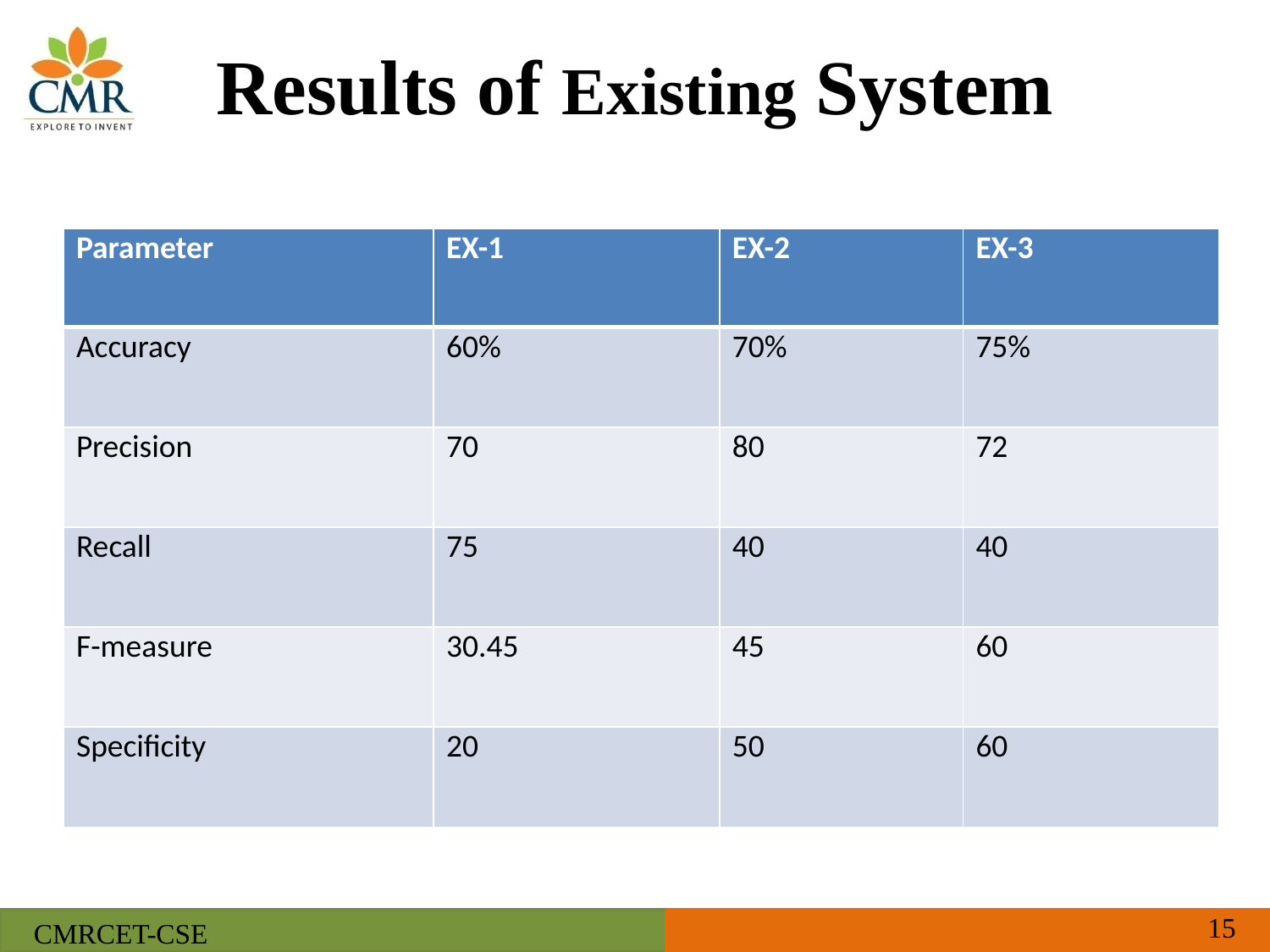

# Results of Existing System
| Parameter | EX-1 | EX-2 | EX-3 |
| --- | --- | --- | --- |
| Accuracy | 60% | 70% | 75% |
| Precision | 70 | 80 | 72 |
| Recall | 75 | 40 | 40 |
| F-measure | 30.45 | 45 | 60 |
| Specificity | 20 | 50 | 60 |
15
CMRCET-CSE